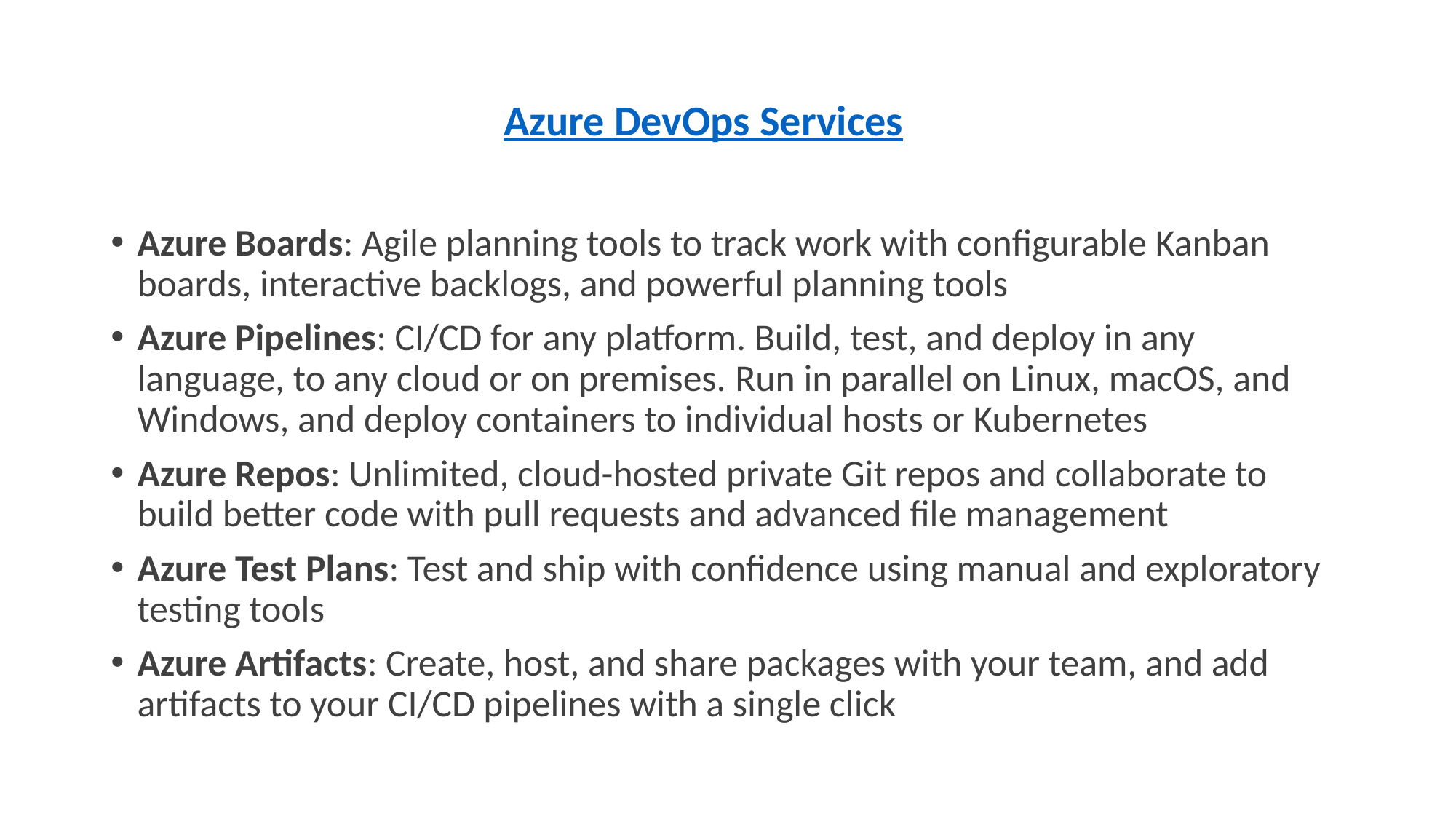

Azure DevOps Services
Azure Boards: Agile planning tools to track work with configurable Kanban boards, interactive backlogs, and powerful planning tools
Azure Pipelines: CI/CD for any platform. Build, test, and deploy in any language, to any cloud or on premises. Run in parallel on Linux, macOS, and Windows, and deploy containers to individual hosts or Kubernetes
Azure Repos: Unlimited, cloud-hosted private Git repos and collaborate to build better code with pull requests and advanced file management
Azure Test Plans: Test and ship with confidence using manual and exploratory testing tools
Azure Artifacts: Create, host, and share packages with your team, and add artifacts to your CI/CD pipelines with a single click